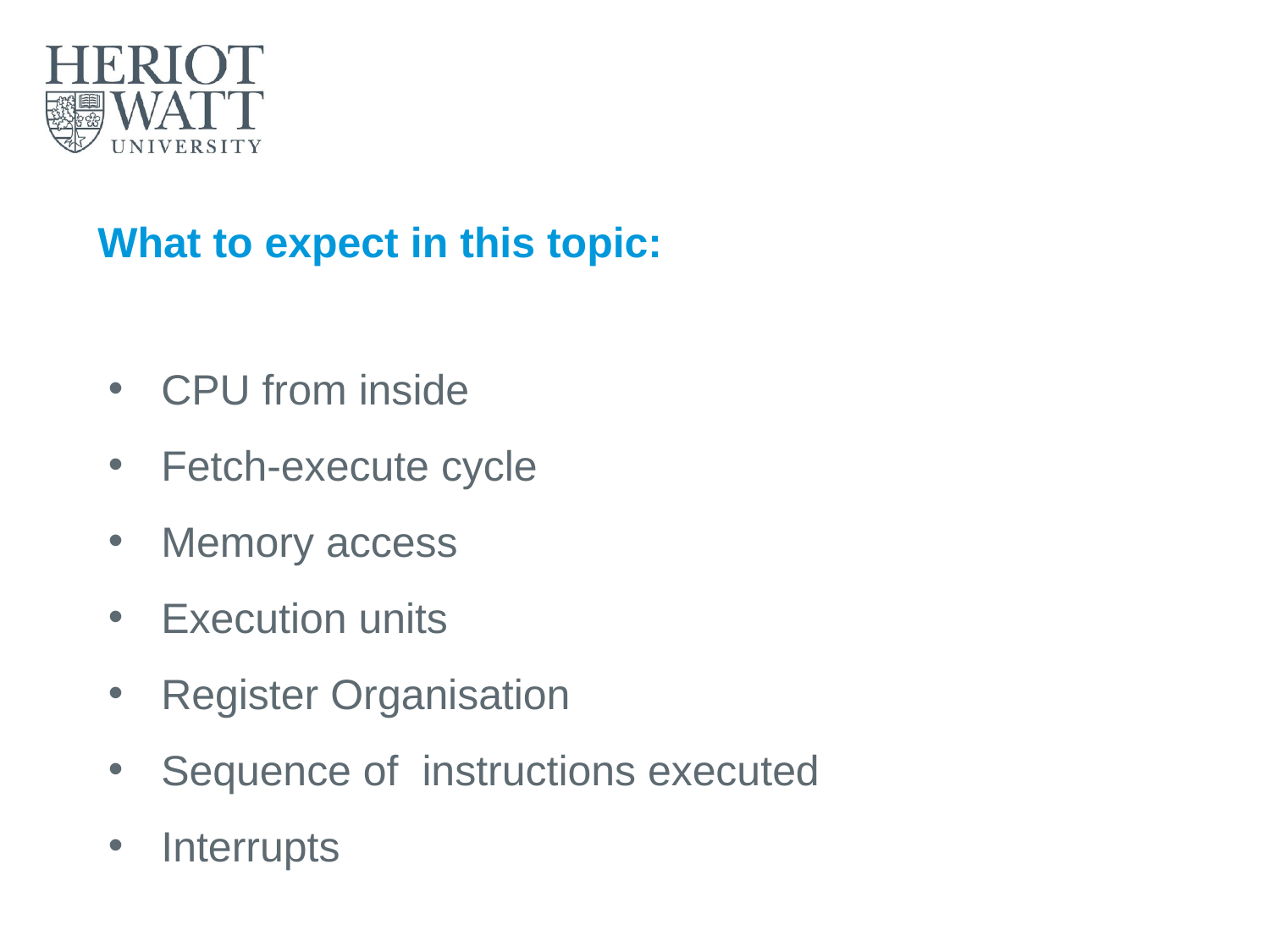

# What to expect in this topic:
CPU from inside
Fetch-execute cycle
Memory access
Execution units
Register Organisation
Sequence of  instructions executed
Interrupts